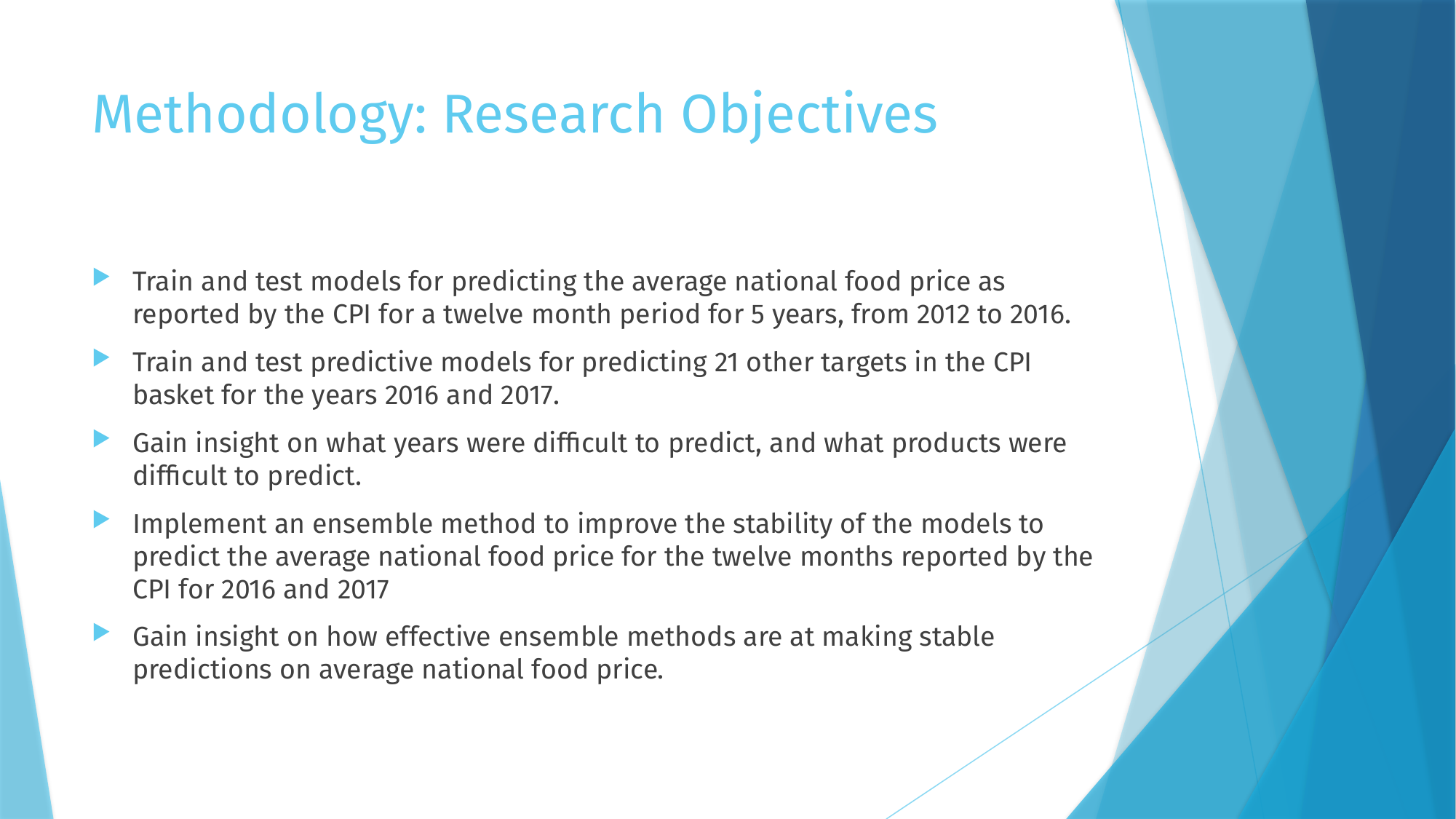

# Methodology: Research Objectives
Train and test models for predicting the average national food price as reported by the CPI for a twelve month period for 5 years, from 2012 to 2016.
Train and test predictive models for predicting 21 other targets in the CPI basket for the years 2016 and 2017.
Gain insight on what years were difficult to predict, and what products were difficult to predict.
Implement an ensemble method to improve the stability of the models to predict the average national food price for the twelve months reported by the CPI for 2016 and 2017
Gain insight on how effective ensemble methods are at making stable predictions on average national food price.